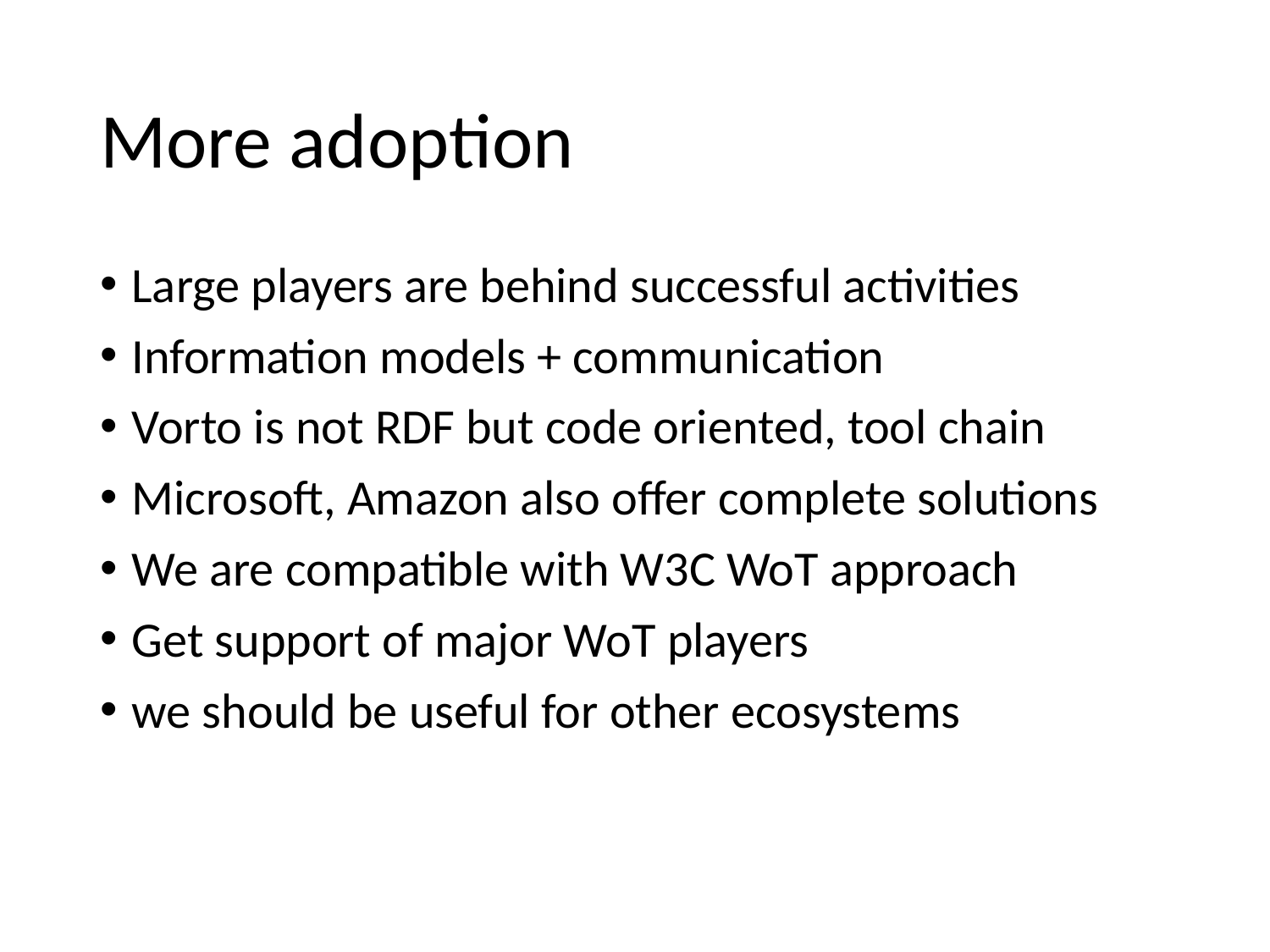

# More adoption
Large players are behind successful activities
Information models + communication
Vorto is not RDF but code oriented, tool chain
Microsoft, Amazon also offer complete solutions
We are compatible with W3C WoT approach
Get support of major WoT players
we should be useful for other ecosystems